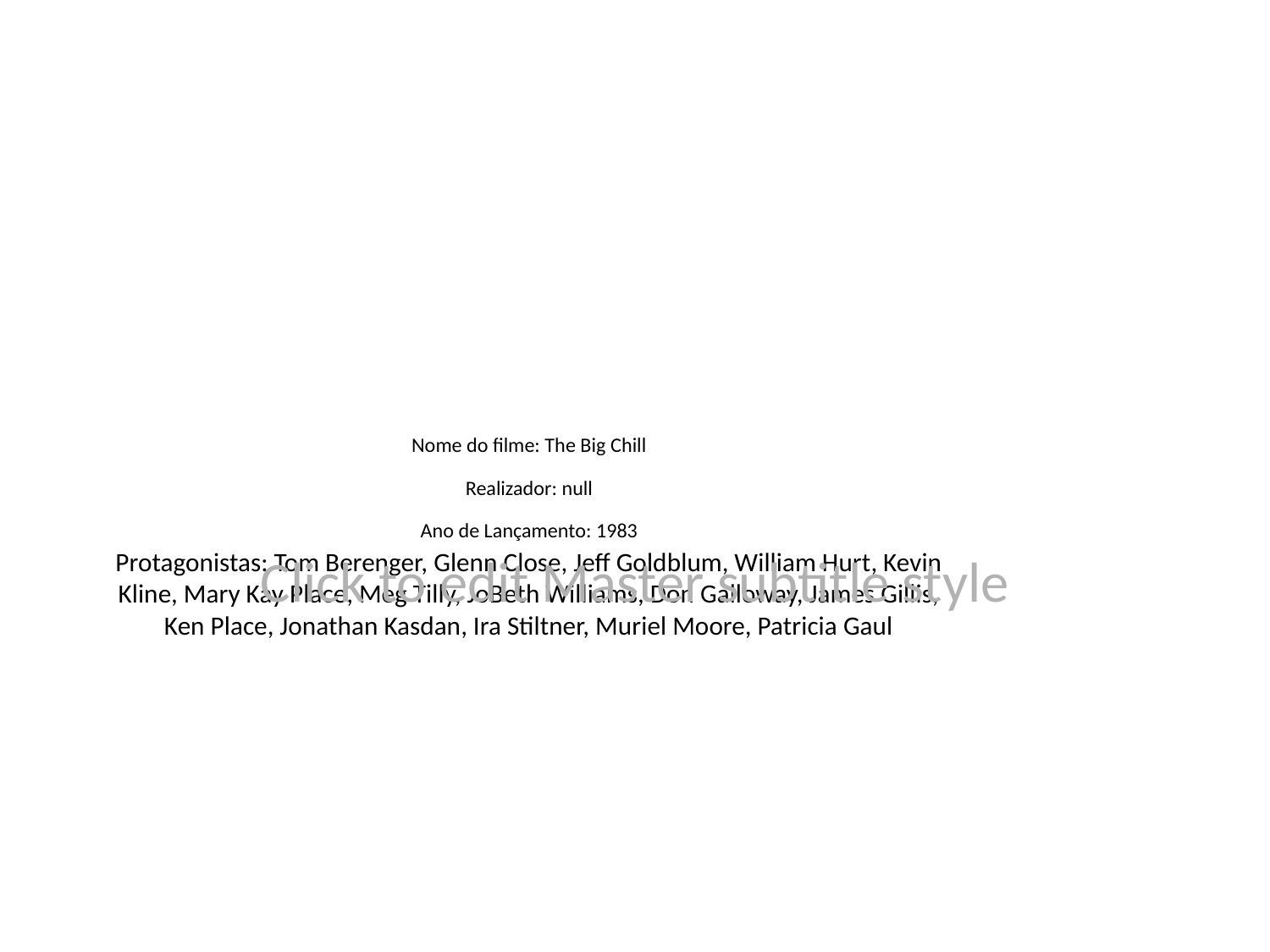

# Nome do filme: The Big Chill
Realizador: null
Ano de Lançamento: 1983
Protagonistas: Tom Berenger, Glenn Close, Jeff Goldblum, William Hurt, Kevin Kline, Mary Kay Place, Meg Tilly, JoBeth Williams, Don Galloway, James Gillis, Ken Place, Jonathan Kasdan, Ira Stiltner, Muriel Moore, Patricia Gaul
Click to edit Master subtitle style